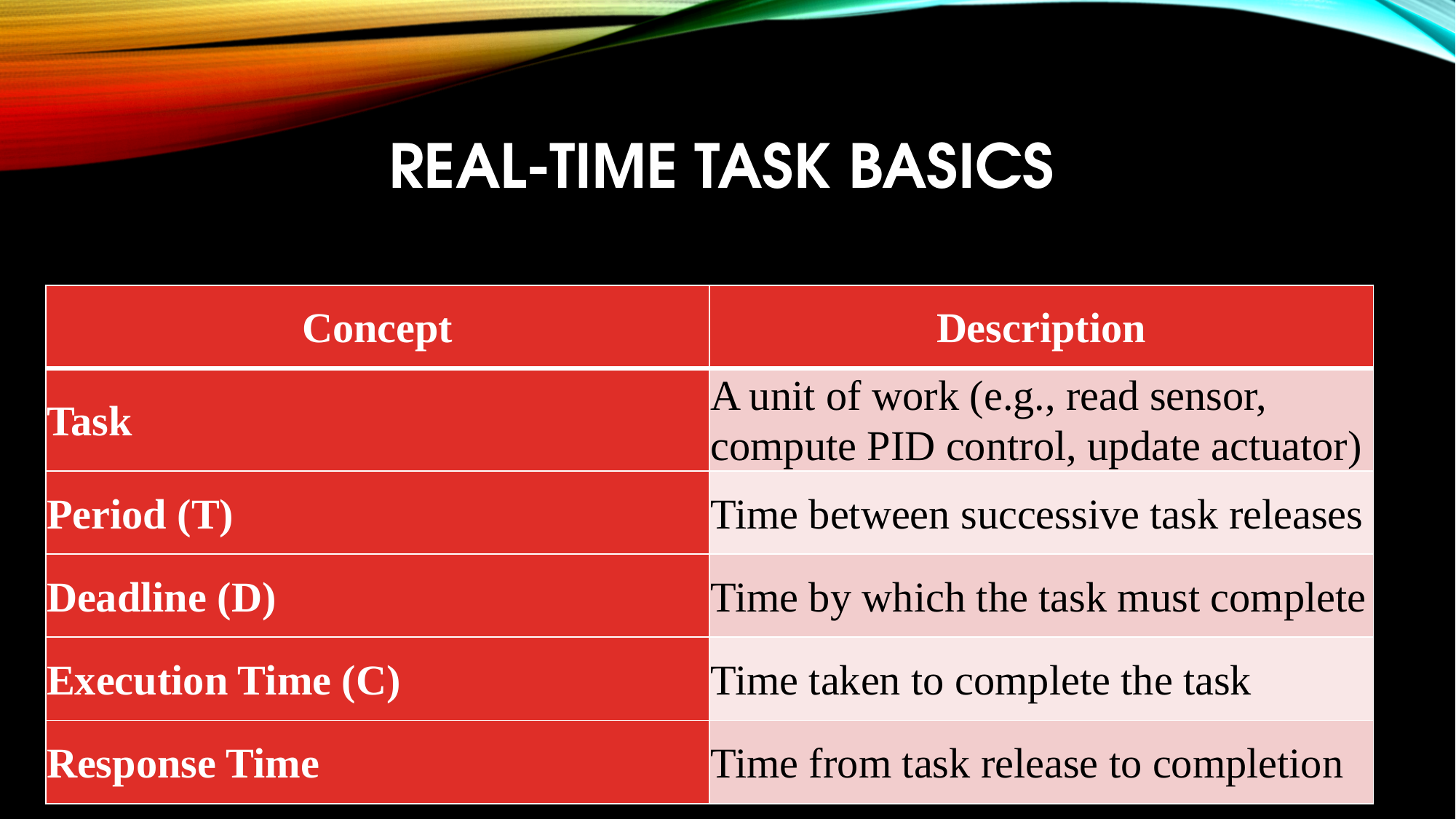

# Real-Time Task Basics
| Concept | Description |
| --- | --- |
| Task | A unit of work (e.g., read sensor, compute PID control, update actuator) |
| Period (T) | Time between successive task releases |
| Deadline (D) | Time by which the task must complete |
| Execution Time (C) | Time taken to complete the task |
| Response Time | Time from task release to completion |